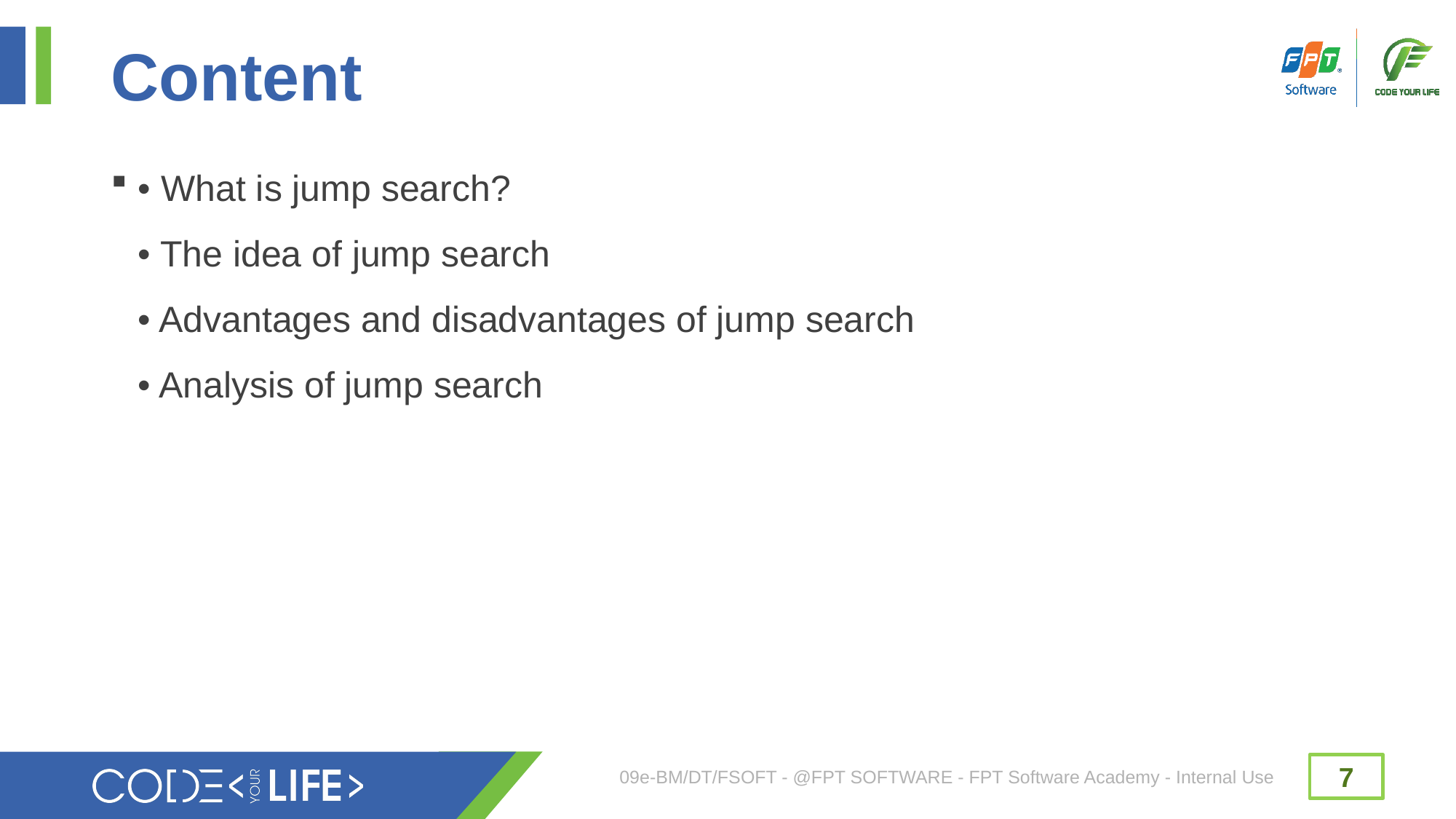

# Content
• What is jump search?
• The idea of jump search
• Advantages and disadvantages of jump search
• Analysis of jump search
09e-BM/DT/FSOFT - @FPT SOFTWARE - FPT Software Academy - Internal Use
7